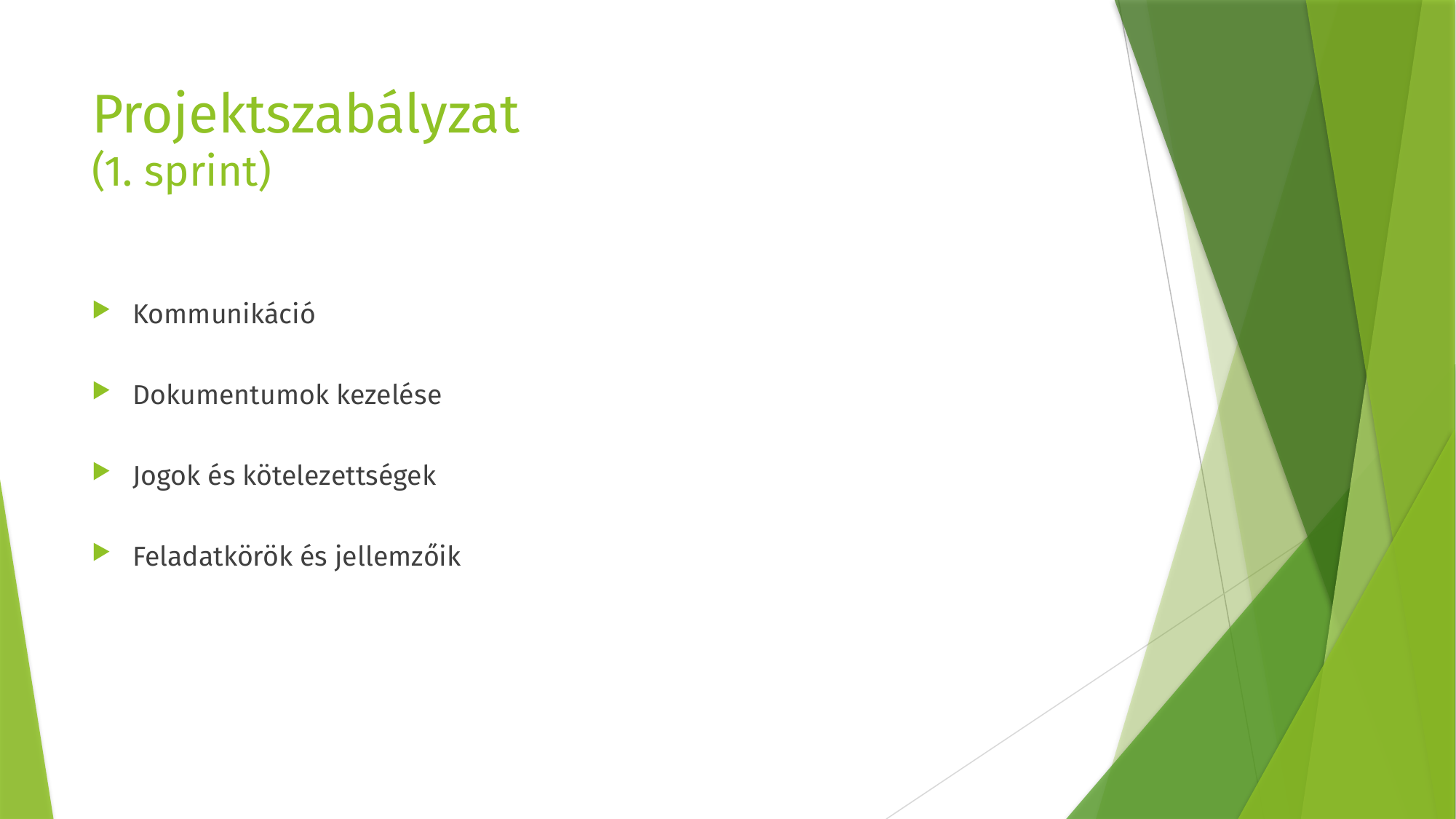

# Projektszabályzat (1. sprint)
Kommunikáció
Dokumentumok kezelése
Jogok és kötelezettségek
Feladatkörök és jellemzőik